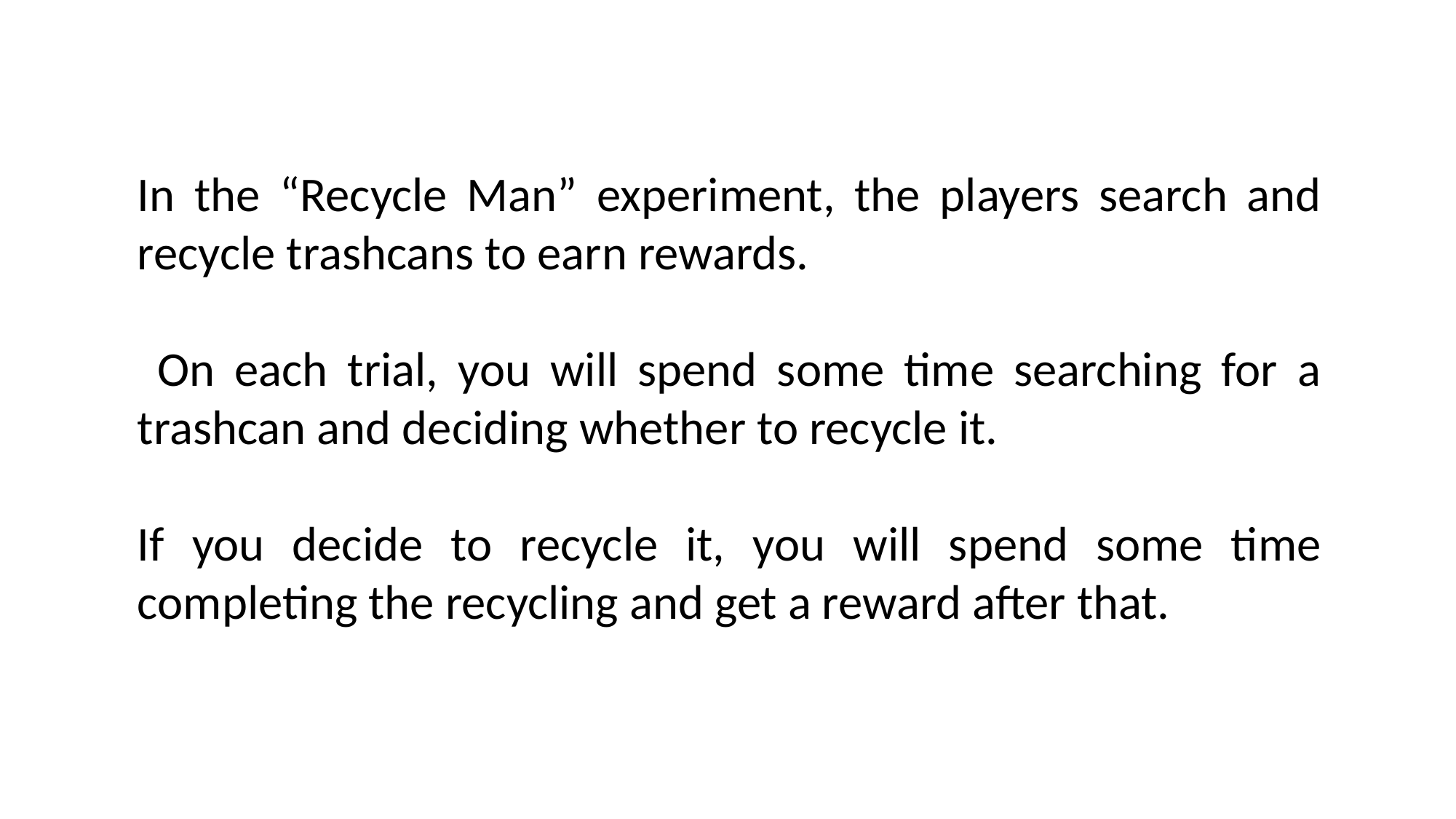

In the “Recycle Man” experiment, the players search and recycle trashcans to earn rewards.

 On each trial, you will spend some time searching for a trashcan and deciding whether to recycle it.

If you decide to recycle it, you will spend some time completing the recycling and get a reward after that.